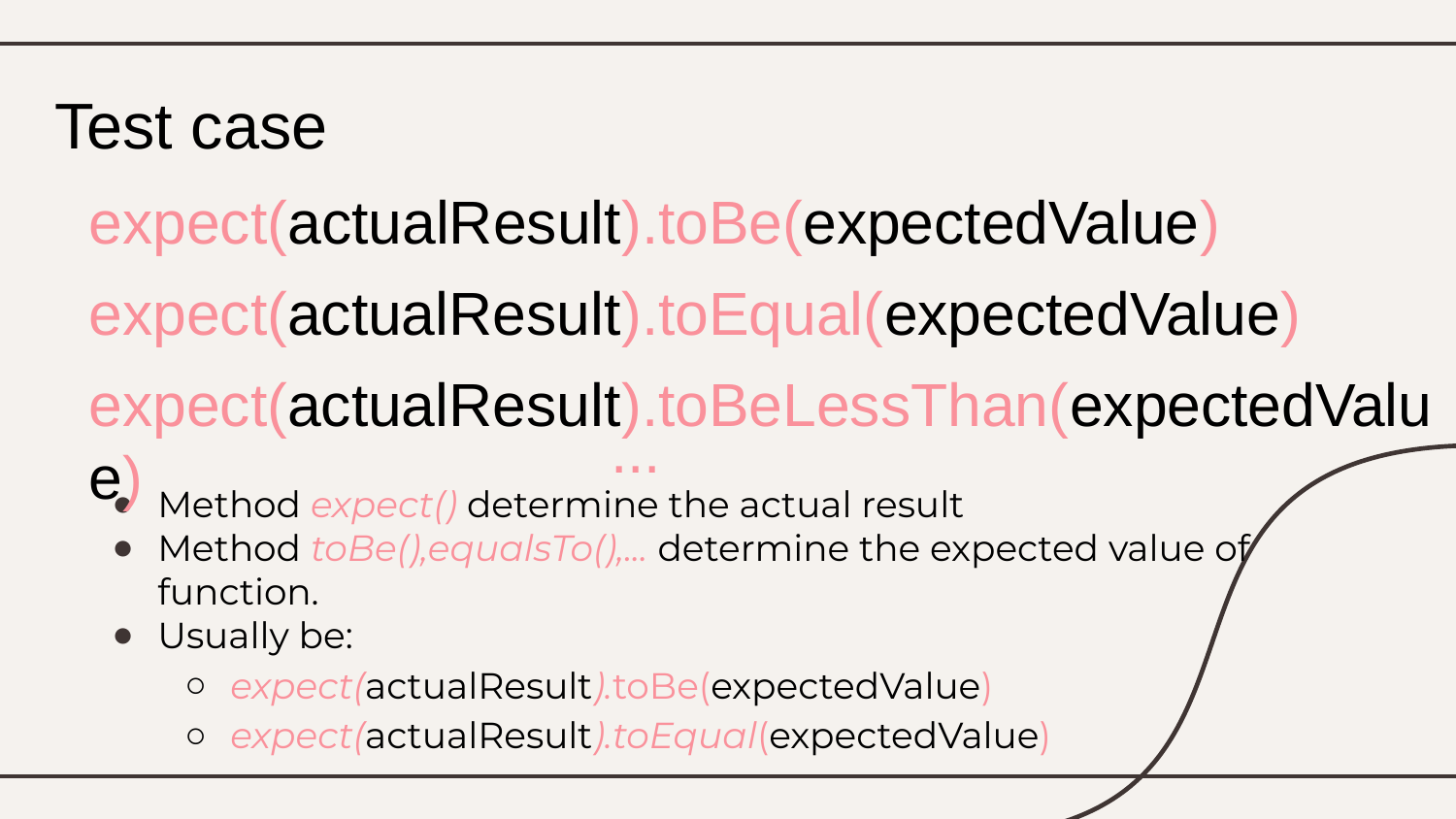

Test case
# expect(actualResult).toBe(expectedValue)
expect(actualResult).toEqual(expectedValue)
expect(actualResult).toBeLessThan(expectedValue)
...
Method expect() determine the actual result
Method toBe(),equalsTo(),... determine the expected value of function.
Usually be:
expect(actualResult).toBe(expectedValue)
expect(actualResult).toEqual(expectedValue)